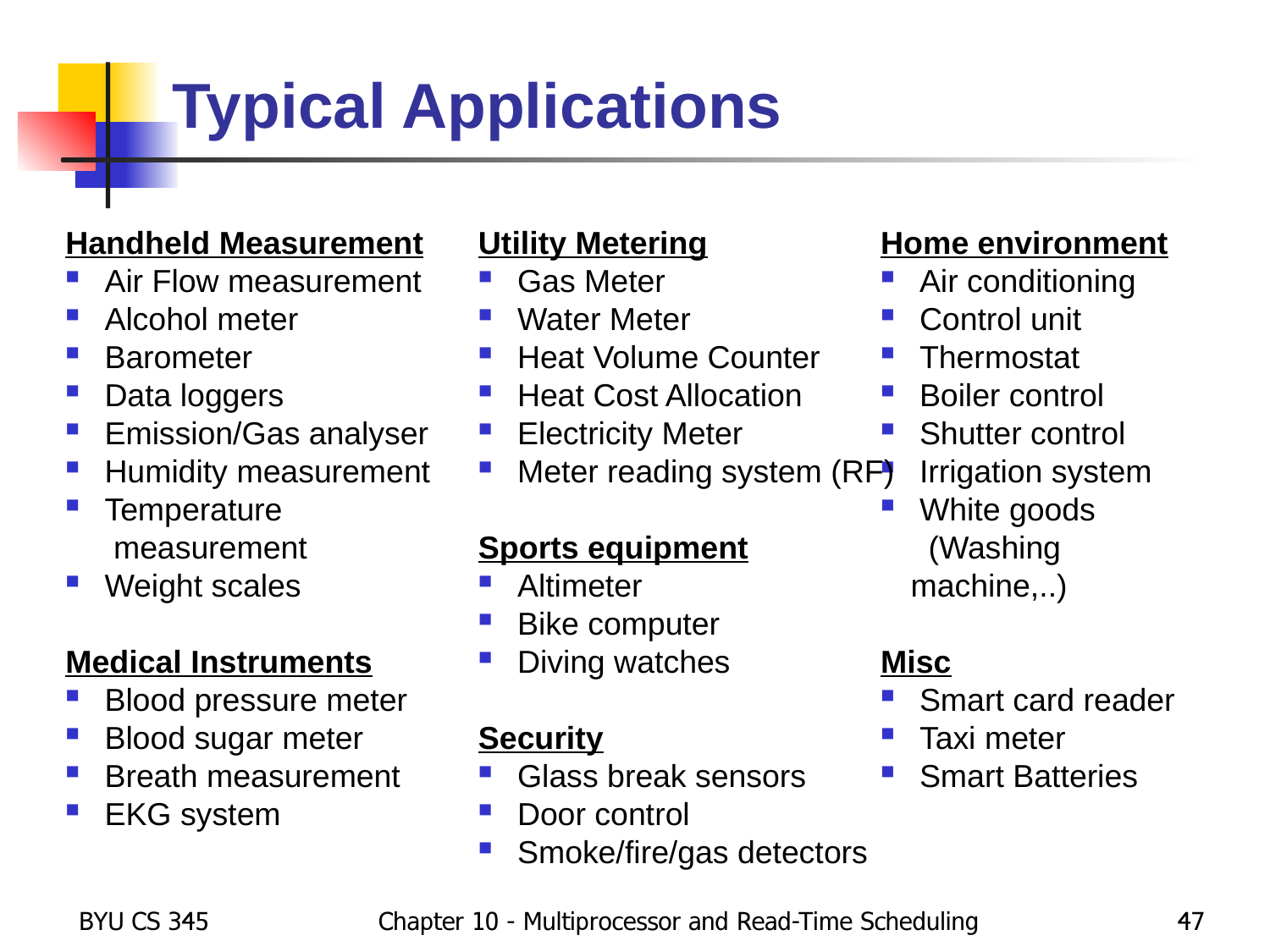

# Typical Applications

Handheld Measurement
 Air Flow measurement
 Alcohol meter
 Barometer
 Data loggers
 Emission/Gas analyser
 Humidity measurement
 Temperature
  measurement
 Weight scales

Medical Instruments
 Blood pressure meter
 Blood sugar meter
 Breath measurement
 EKG system

Utility Metering
 Gas Meter
 Water Meter
 Heat Volume Counter
 Heat Cost Allocation
 Electricity Meter
 Meter reading system (RF)

Sports equipment
 Altimeter
 Bike computer
 Diving watches

Security
 Glass break sensors
 Door control
 Smoke/fire/gas detectors

Home environment
 Air conditioning
 Control unit
 Thermostat
 Boiler control
 Shutter control
 Irrigation system
 White goods
  (Washing machine,..)

Misc
 Smart card reader
 Taxi meter
 Smart Batteries

BYU CS 345
Chapter 10 - Multiprocessor and Read-Time Scheduling
47